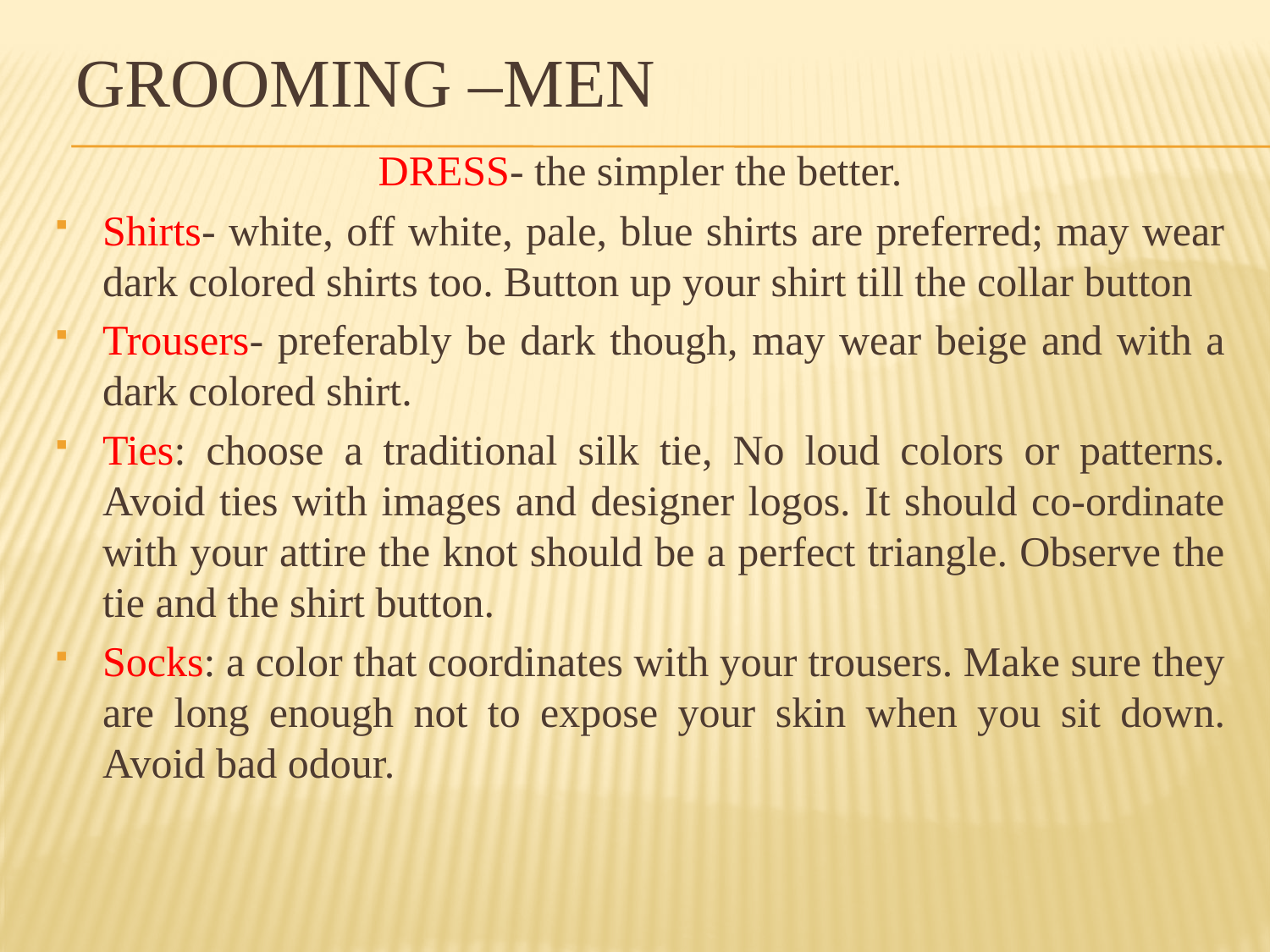

# Grooming –men
DRESS- the simpler the better.
Shirts- white, off white, pale, blue shirts are preferred; may wear dark colored shirts too. Button up your shirt till the collar button
Trousers- preferably be dark though, may wear beige and with a dark colored shirt.
Ties: choose a traditional silk tie, No loud colors or patterns. Avoid ties with images and designer logos. It should co-ordinate with your attire the knot should be a perfect triangle. Observe the tie and the shirt button.
Socks: a color that coordinates with your trousers. Make sure they are long enough not to expose your skin when you sit down. Avoid bad odour.